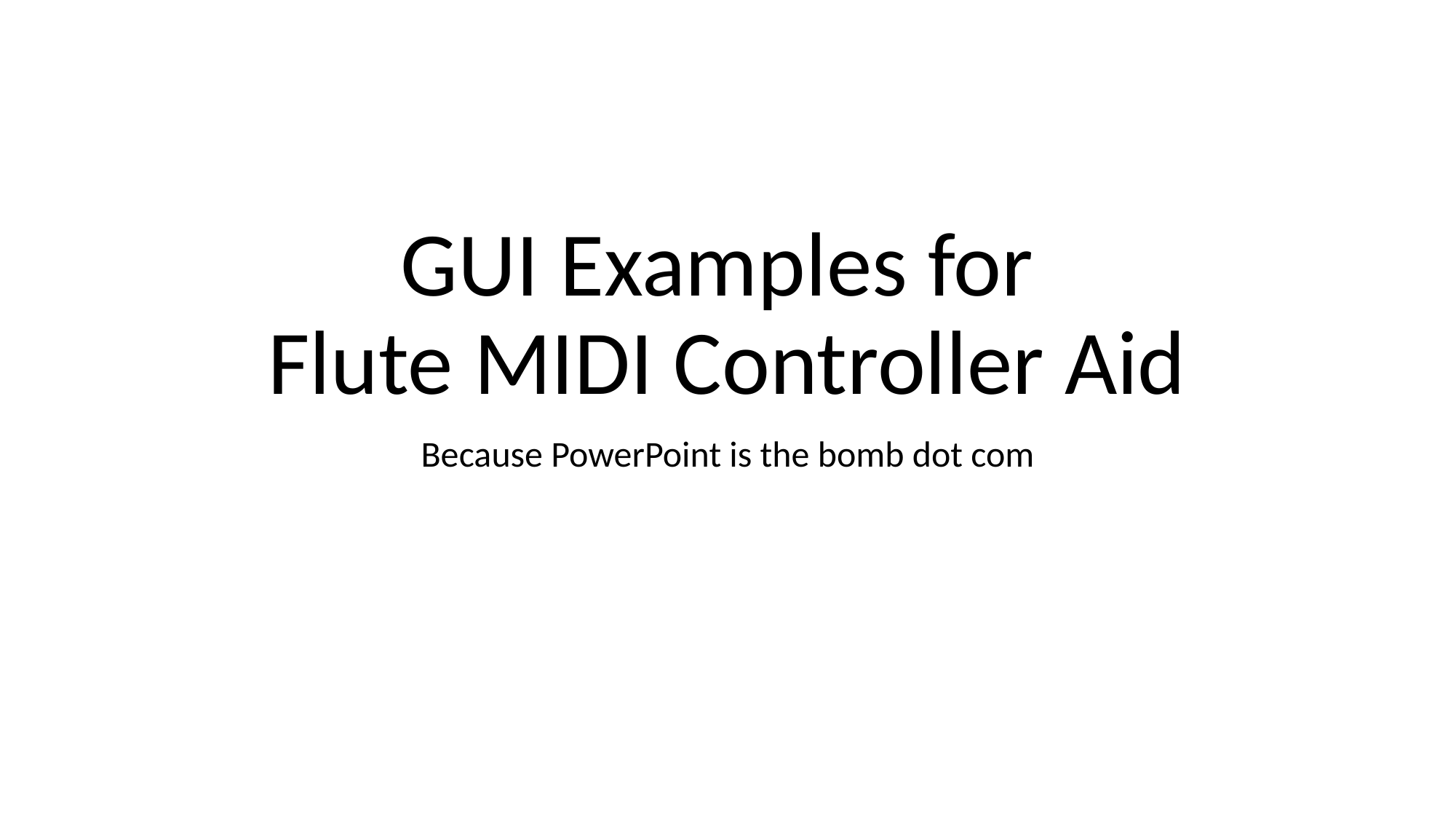

# GUI Examples for Flute MIDI Controller Aid
Because PowerPoint is the bomb dot com